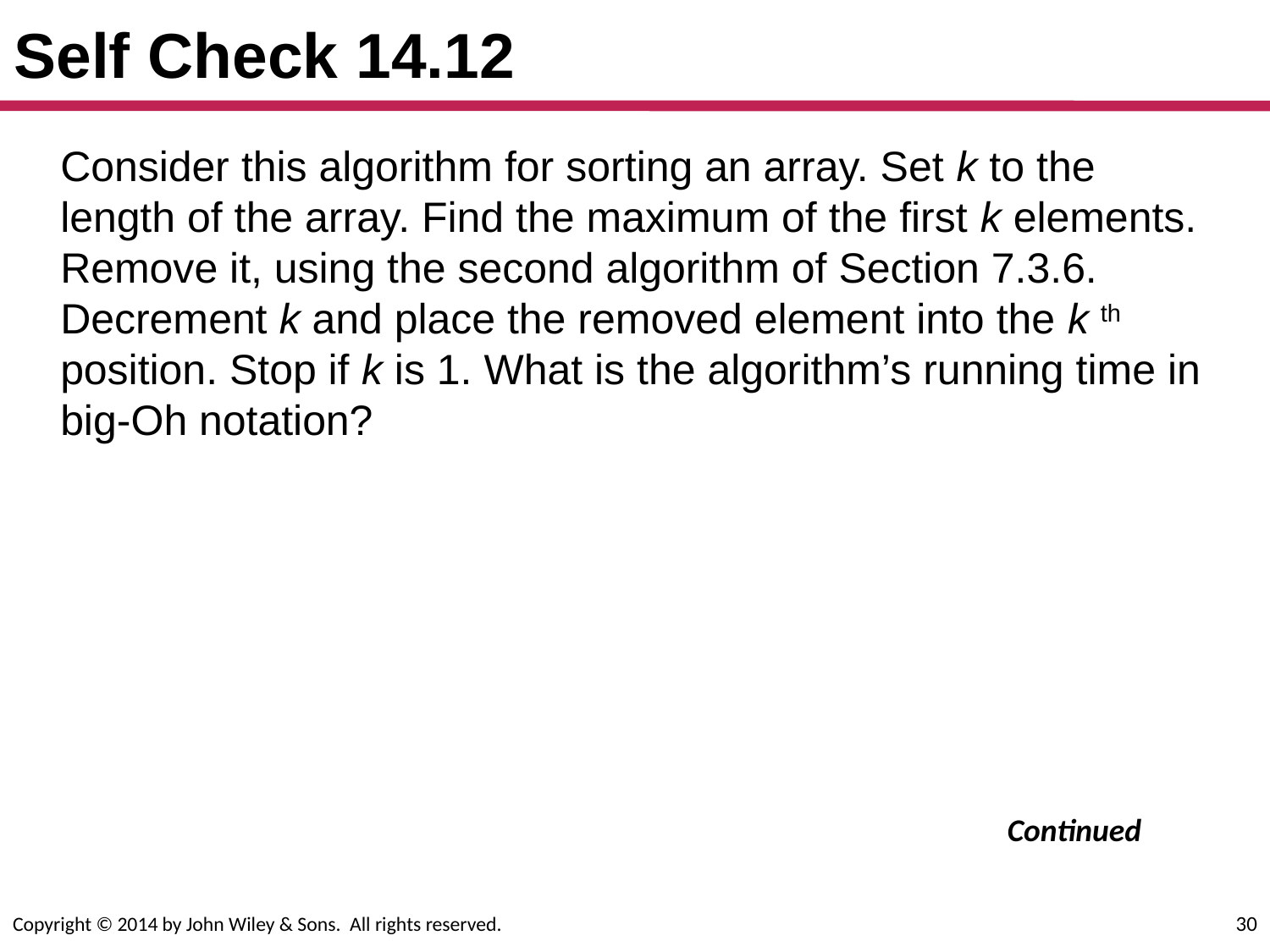

# Self Check 14.12
	Consider this algorithm for sorting an array. Set k to the length of the array. Find the maximum of the first k elements. Remove it, using the second algorithm of Section 7.3.6. Decrement k and place the removed element into the k th position. Stop if k is 1. What is the algorithm’s running time in big-Oh notation?
Continued